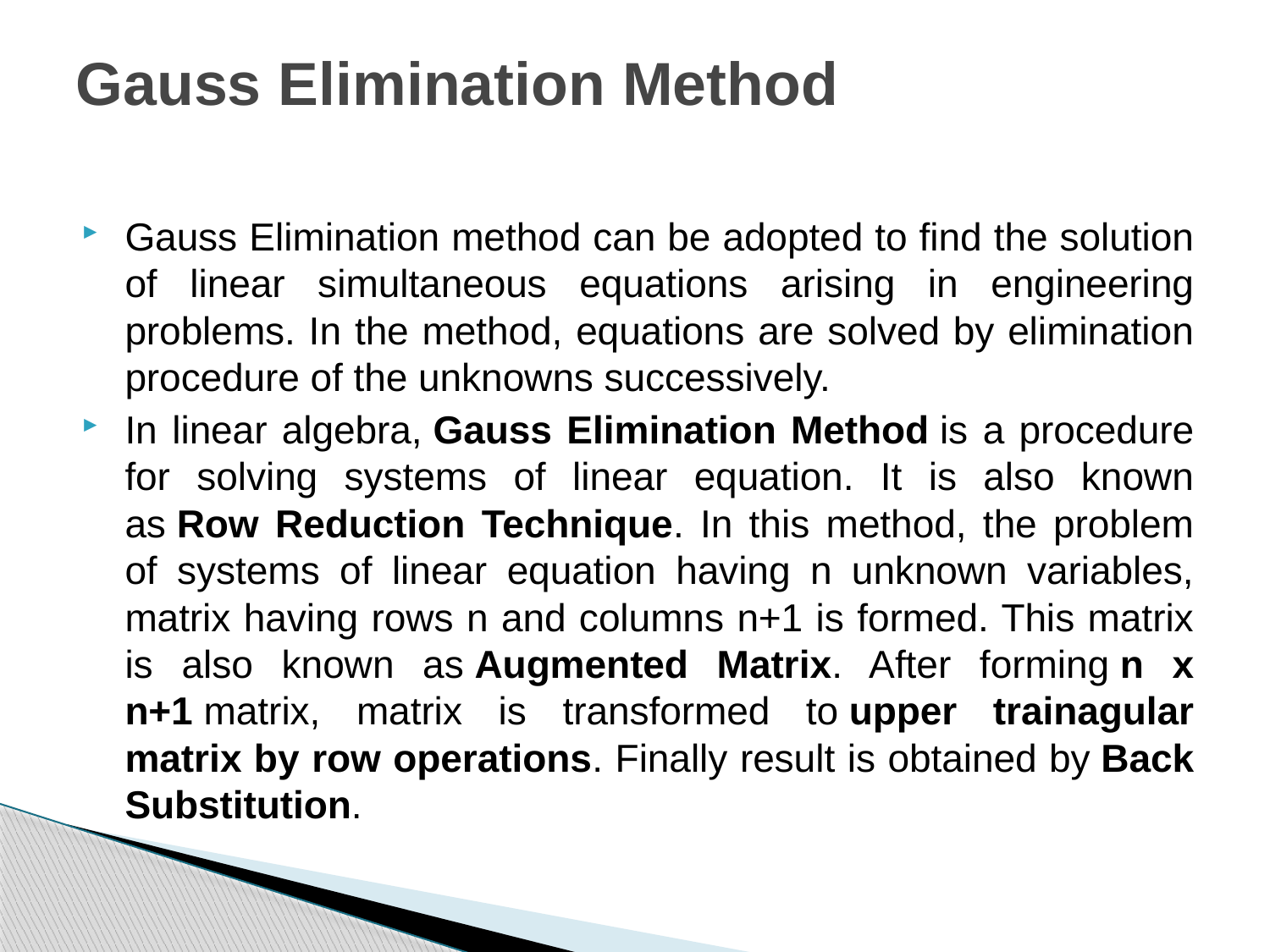

# Gauss Elimination Method
Gauss Elimination method can be adopted to find the solution of linear simultaneous equations arising in engineering problems. In the method, equations are solved by elimination procedure of the unknowns successively.
In linear algebra, Gauss Elimination Method is a procedure for solving systems of linear equation. It is also known as Row Reduction Technique. In this method, the problem of systems of linear equation having n unknown variables, matrix having rows n and columns n+1 is formed. This matrix is also known as Augmented Matrix. After forming n x n+1 matrix, matrix is transformed to upper trainagular matrix by row operations. Finally result is obtained by Back Substitution.